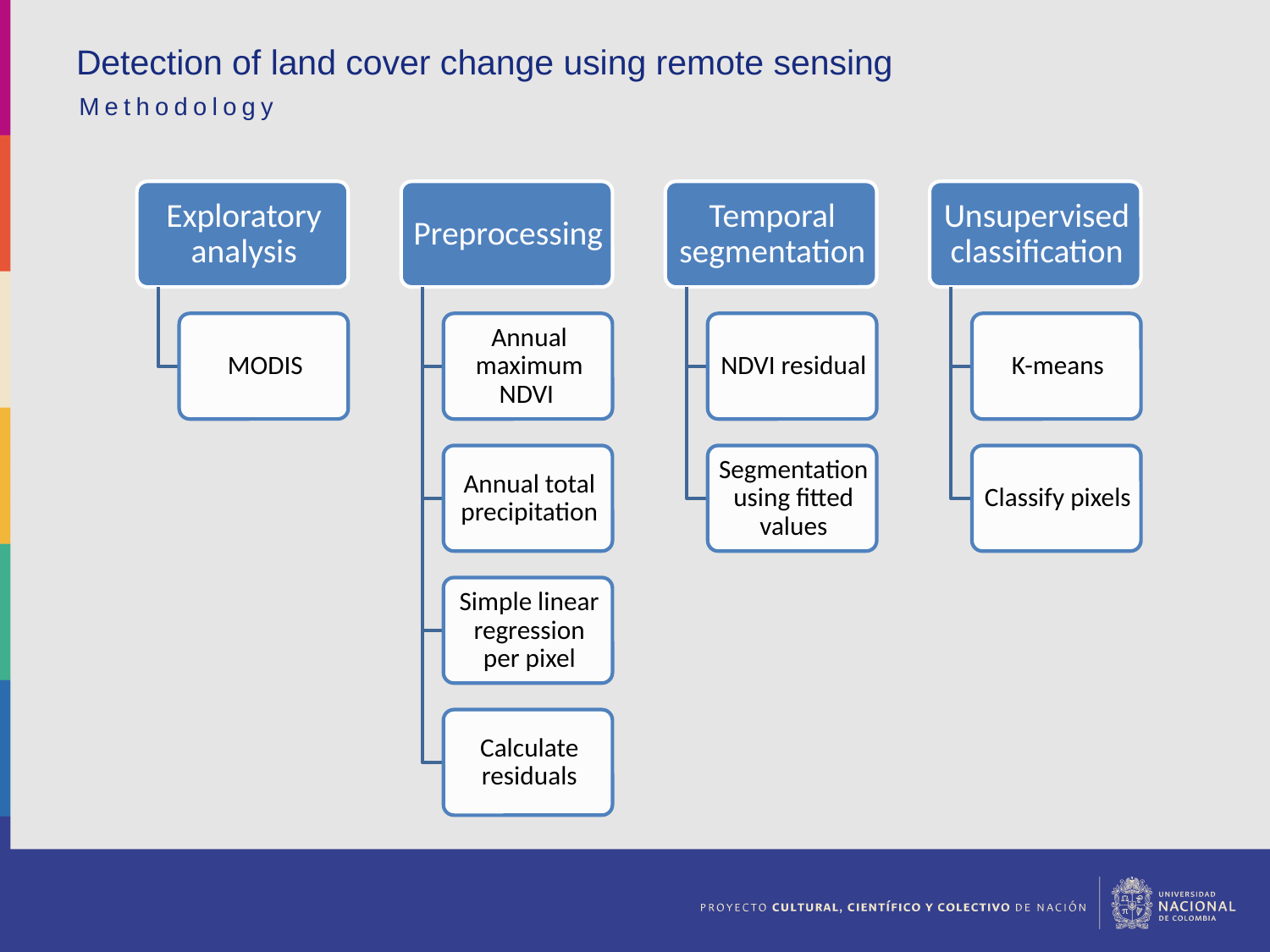

Detection of land cover change using remote sensing
Methodology
Exploratory analysis
MODIS
Preprocessing
Annual maximum NDVI
Annual total precipitation
Simple linear regression per pixel
Calculate residuals
Temporal segmentation
NDVI residual
Segmentation using fitted values
Unsupervised classification
K-means
Classify pixels